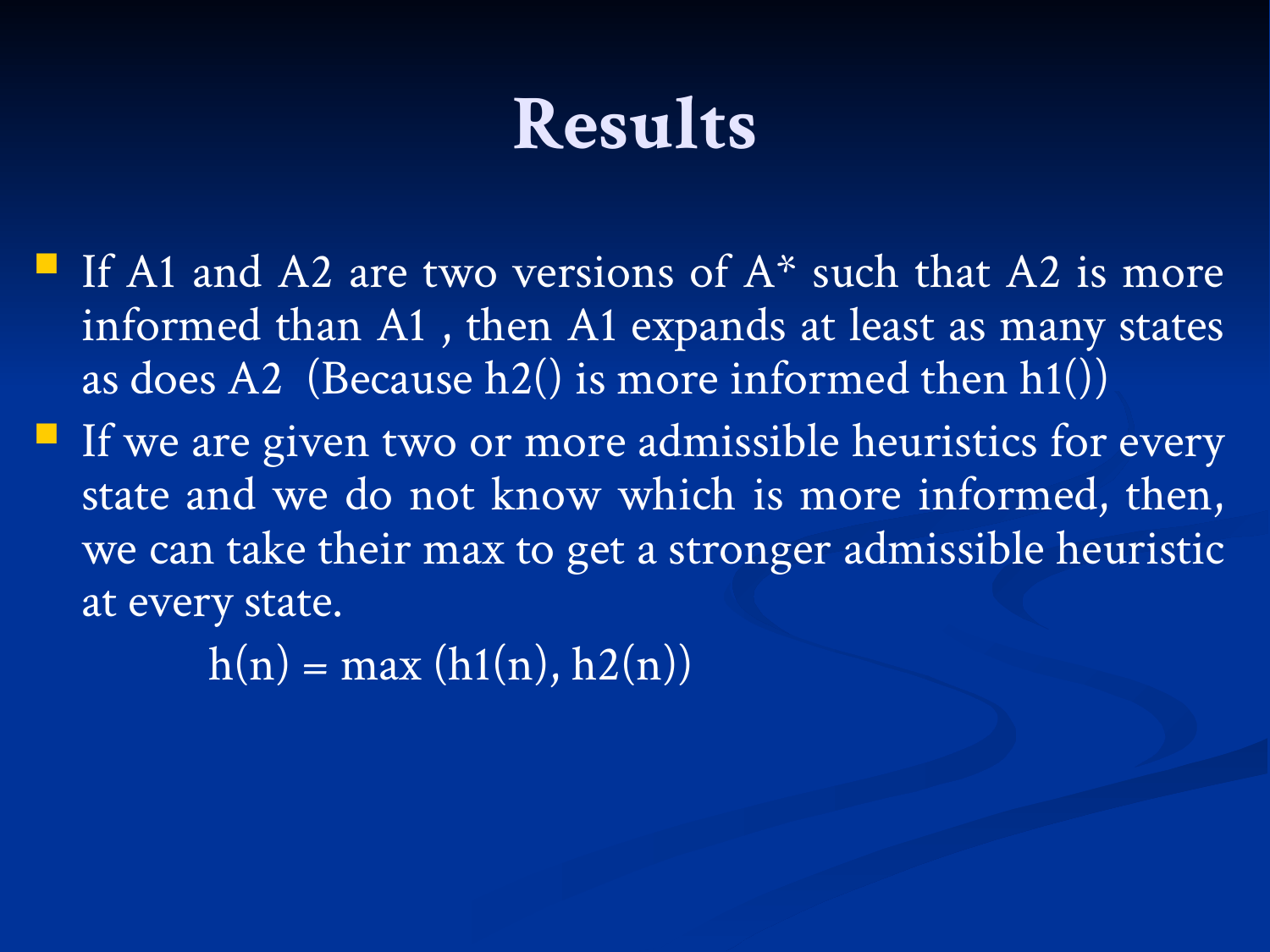

# Results

If A1 and A2 are two versions of A* such that A2 is more informed than A1 , then A1 expands at least as many states as does A2  (Because h2() is more informed then h1())
If we are given two or more admissible heuristics for every state and we do not know which is more informed, then, we can take their max to get a stronger admissible heuristic at every state.
		h(n) = max (h1(n), h2(n))